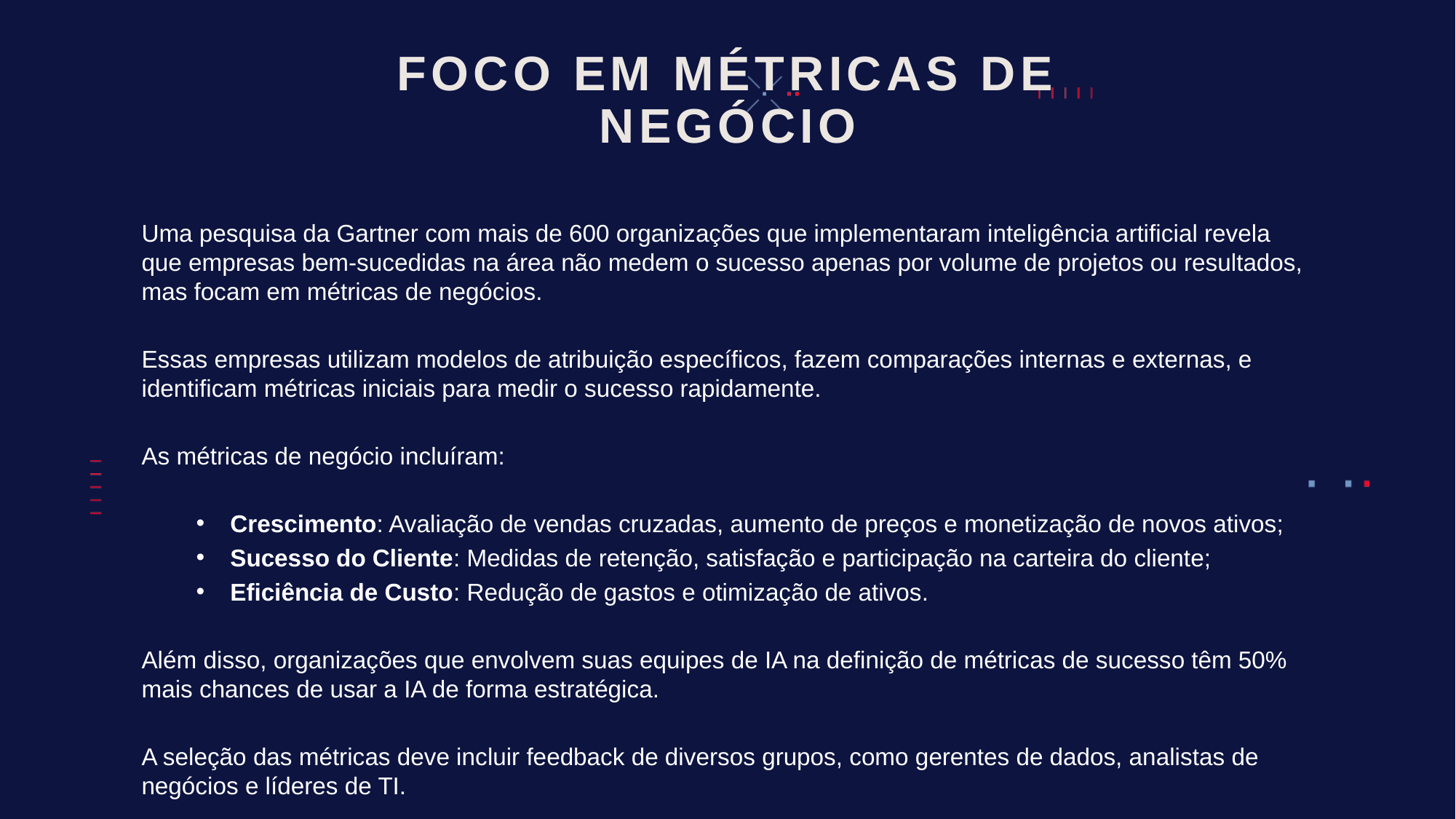

# FOCO EM MÉTRICAS DE NEGÓCIO
Uma pesquisa da Gartner com mais de 600 organizações que implementaram inteligência artificial revela que empresas bem-sucedidas na área não medem o sucesso apenas por volume de projetos ou resultados, mas focam em métricas de negócios.

Essas empresas utilizam modelos de atribuição específicos, fazem comparações internas e externas, e identificam métricas iniciais para medir o sucesso rapidamente.

As métricas de negócio incluíram:

Crescimento: Avaliação de vendas cruzadas, aumento de preços e monetização de novos ativos;
Sucesso do Cliente: Medidas de retenção, satisfação e participação na carteira do cliente;
Eficiência de Custo: Redução de gastos e otimização de ativos.

Além disso, organizações que envolvem suas equipes de IA na definição de métricas de sucesso têm 50% mais chances de usar a IA de forma estratégica.

A seleção das métricas deve incluir feedback de diversos grupos, como gerentes de dados, analistas de negócios e líderes de TI.